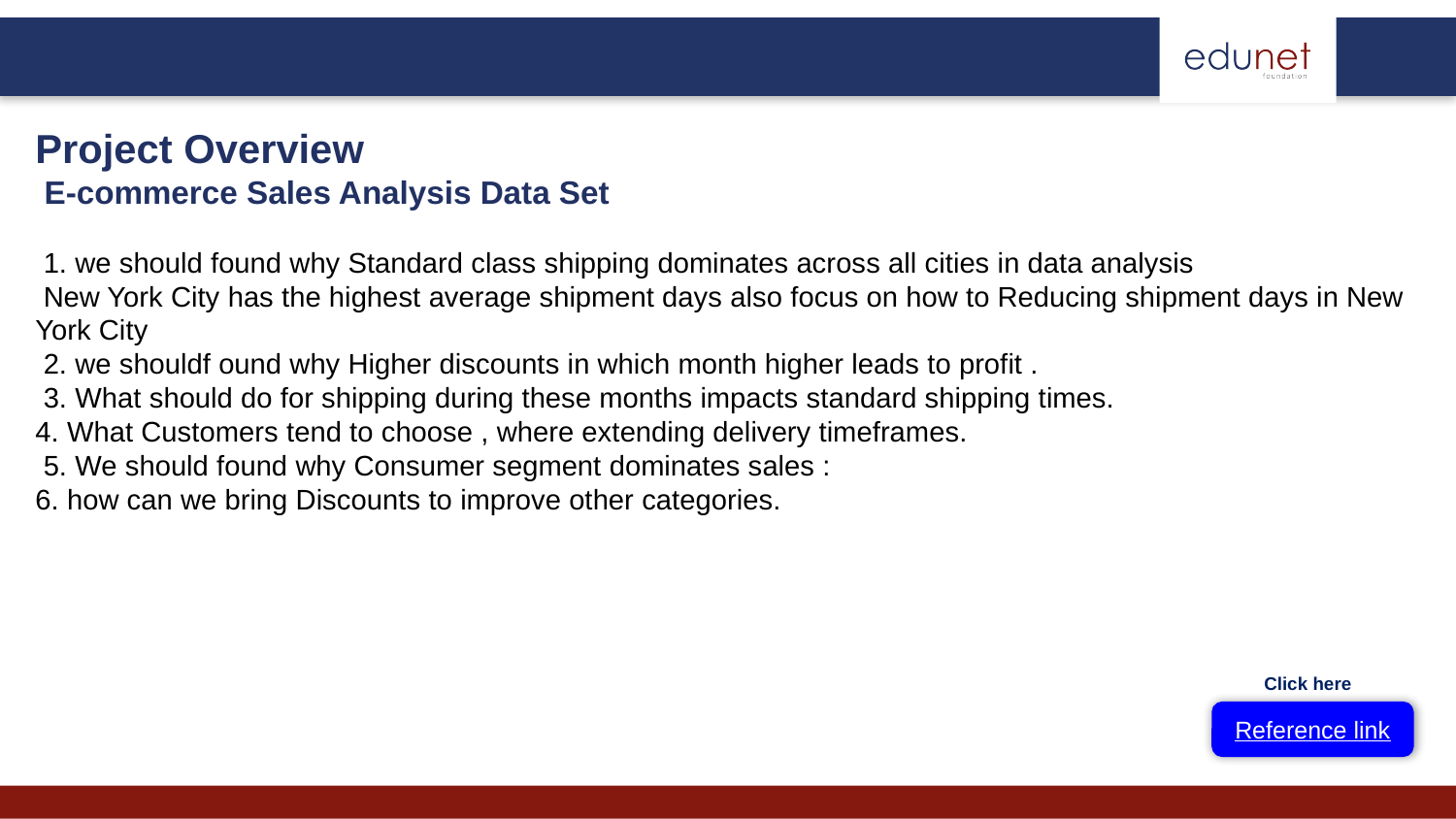

Project Overview
 E-commerce Sales Analysis Data Set
 1. we should found why Standard class shipping dominates across all cities in data analysis
 New York City has the highest average shipment days also focus on how to Reducing shipment days in New York City
 2. we shouldf ound why Higher discounts in which month higher leads to profit .
 3. What should do for shipping during these months impacts standard shipping times.
4. What Customers tend to choose , where extending delivery timeframes.
 5. We should found why Consumer segment dominates sales :
6. how can we bring Discounts to improve other categories.

Click here
Reference link